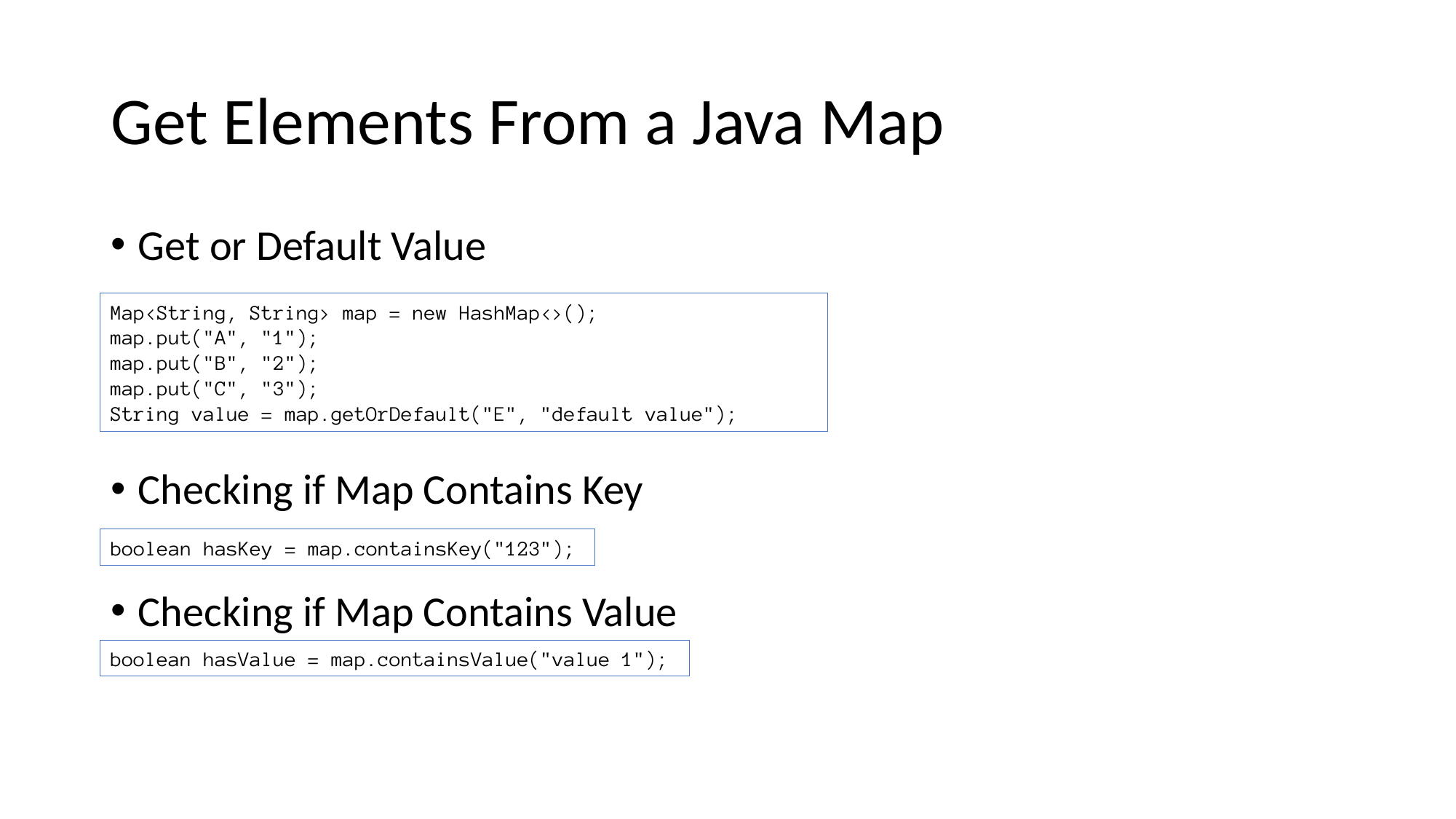

# Get Elements From a Java Map
Get or Default Value

Checking if Map Contains Key

Checking if Map Contains Value

Map<String, String> map = new HashMap<>();
map.put("A", "1");
map.put("B", "2");
map.put("C", "3");
String value = map.getOrDefault("E", "default value");
boolean hasKey = map.containsKey("123");
boolean hasValue = map.containsValue("value 1");